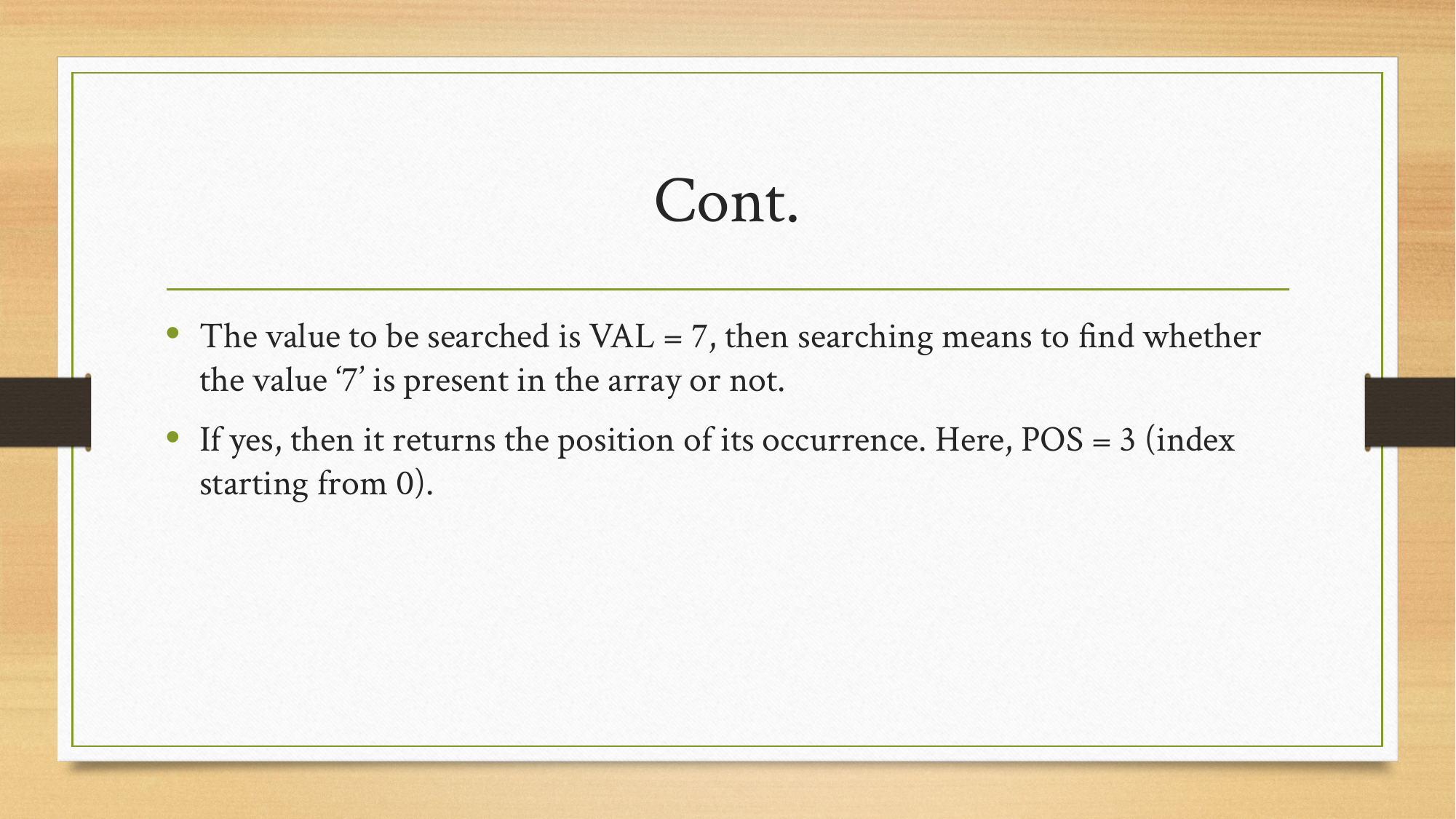

# Cont.
The value to be searched is VAL = 7, then searching means to find whether the value ‘7’ is present in the array or not.
If yes, then it returns the position of its occurrence. Here, POS = 3 (index starting from 0).